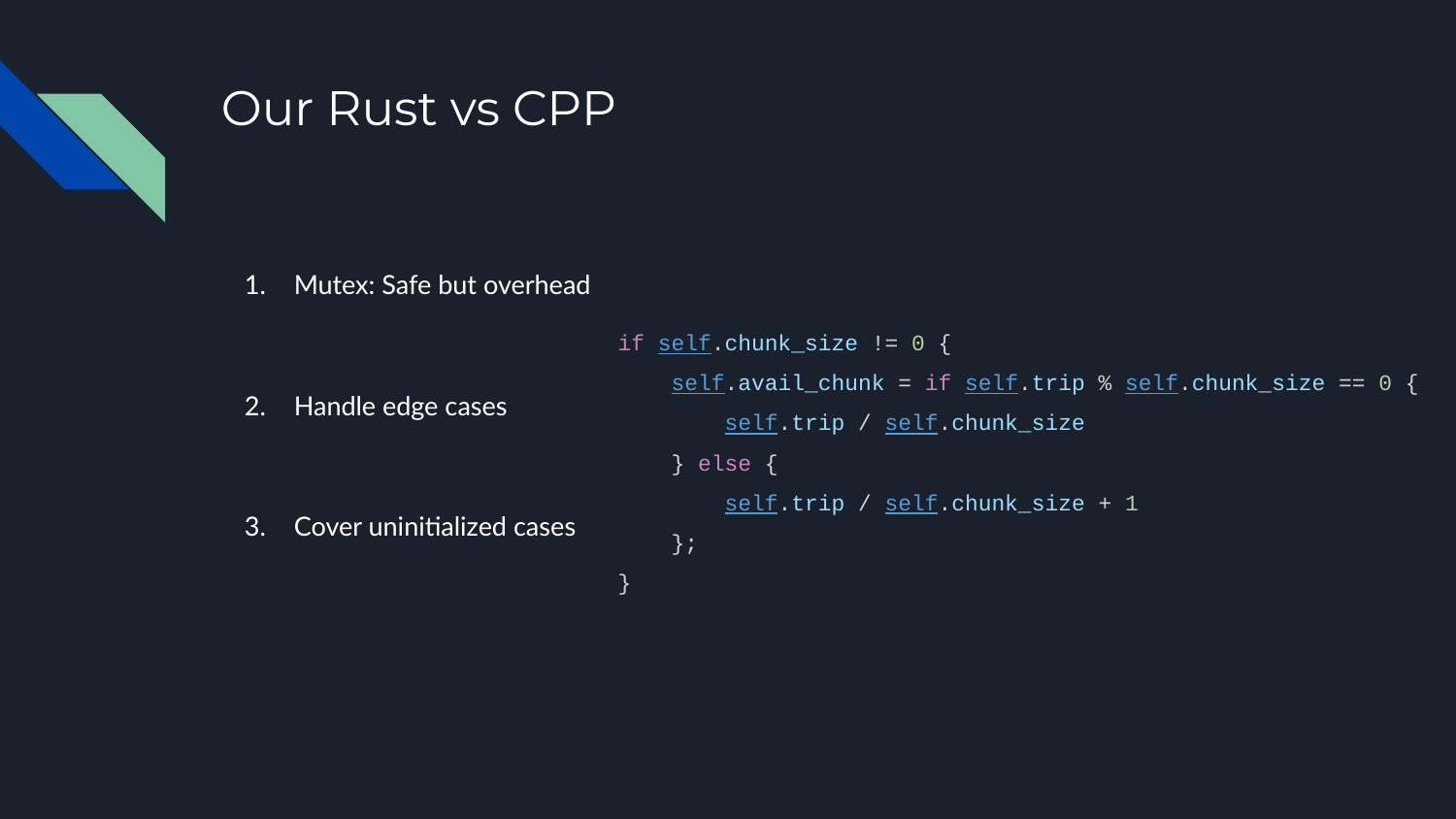

# Our Rust vs CPP
Mutex: Safe but overhead

Handle edge cases

Cover uninitialized cases

       if self.chunk_size != 0 {
           self.avail_chunk = if self.trip % self.chunk_size == 0 {
               self.trip / self.chunk_size
           } else {
               self.trip / self.chunk_size + 1
           };
       }